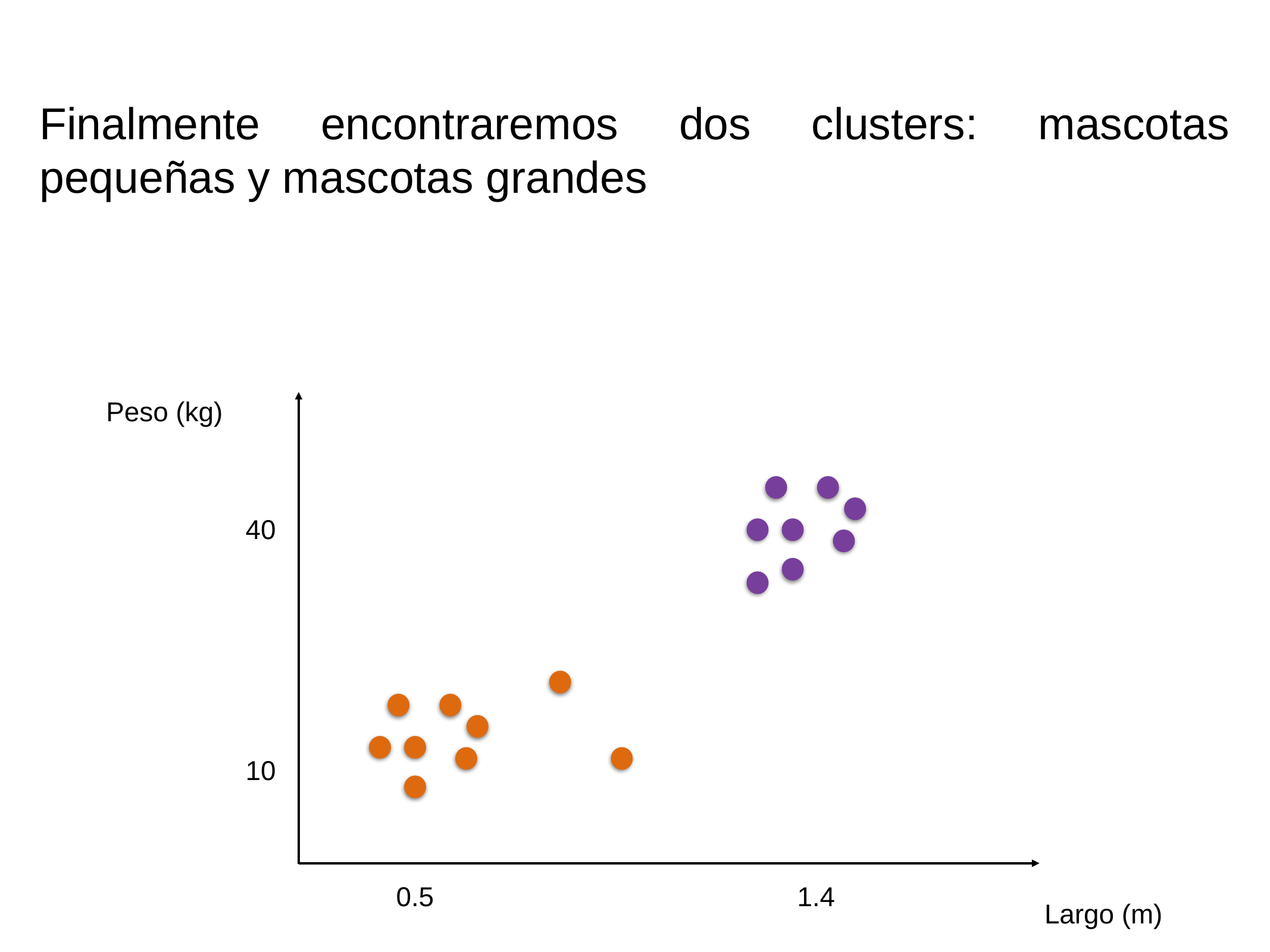

Finalmente encontraremos dos clusters: mascotas pequeñas y mascotas grandes
Peso (kg)

40

10

0.5
1.4
Largo (m)